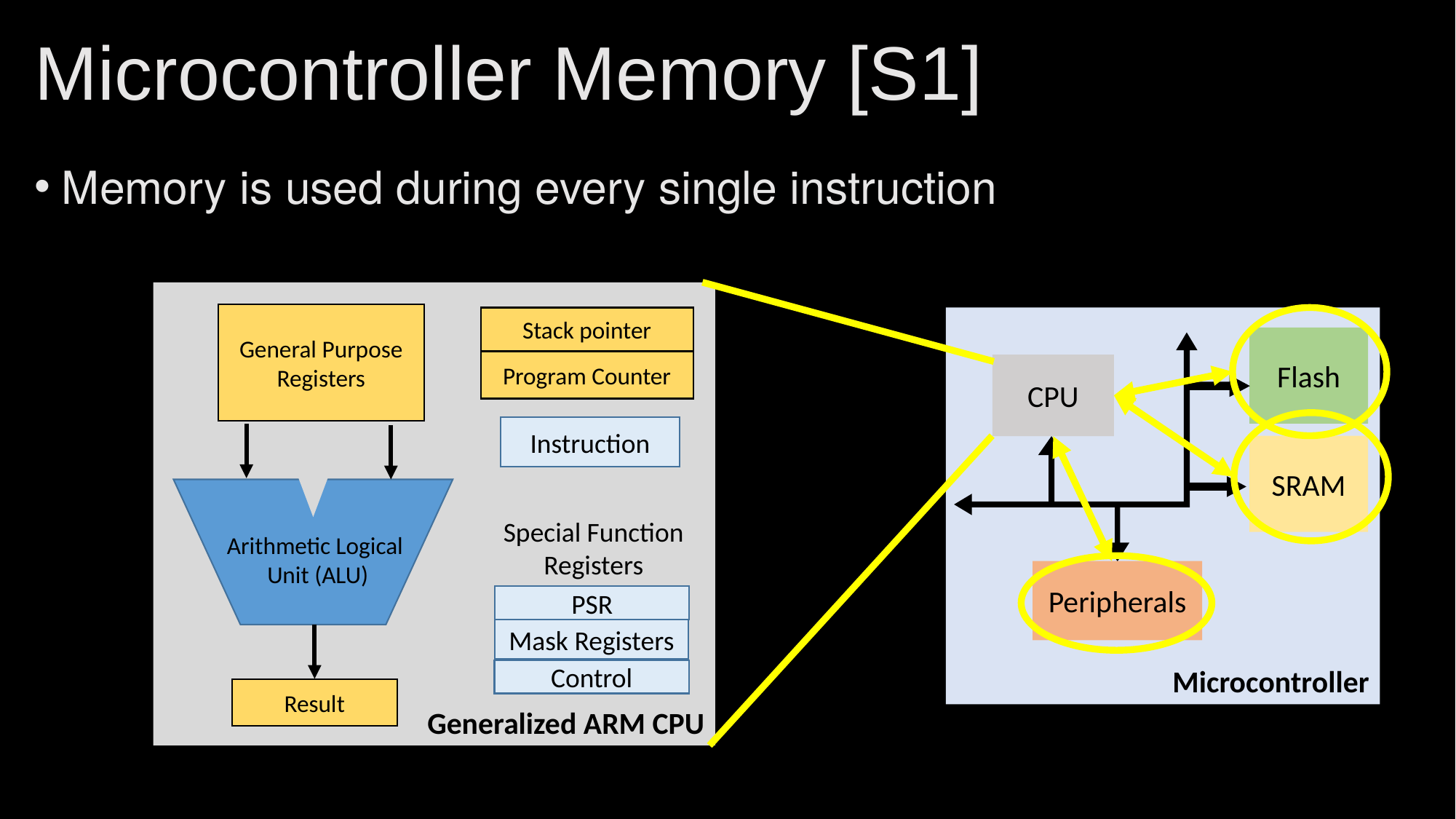

# Microcontroller Memory [S1]
Memory is used during every single instruction
Generalized ARM CPU
General Purpose Registers
Stack pointer
Program Counter
Instruction

Arithmetic Logical
Unit (ALU)
Result
Special Function
Registers
PSR
Mask Registers
Control
Microcontroller
Flash

CPU
SRAM

Peripherals